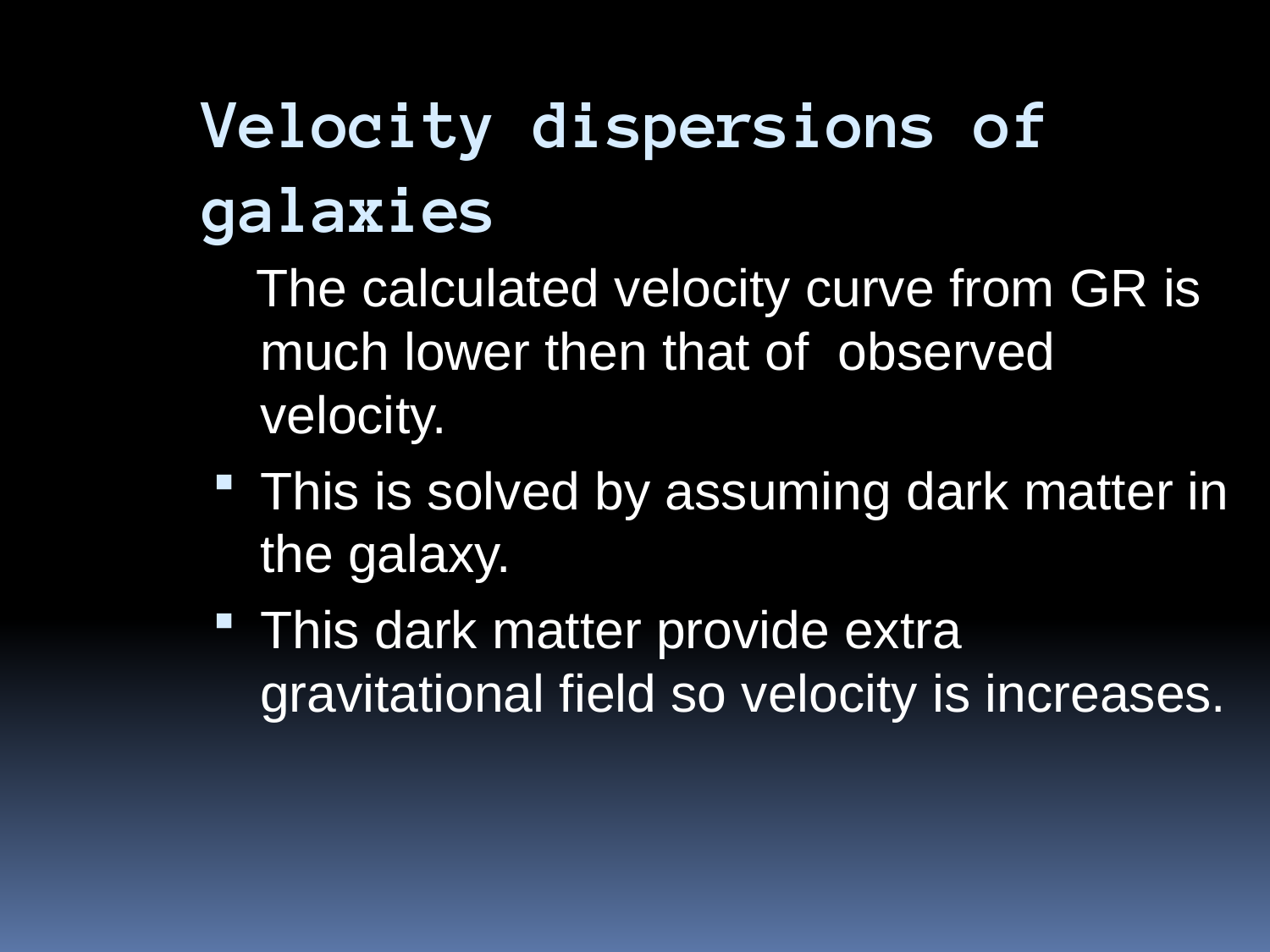

Velocity dispersions of galaxies
   The calculated velocity curve from GR is much lower then that of  observed velocity.
This is solved by assuming dark matter in the galaxy.
This dark matter provide extra gravitational field so velocity is increases.